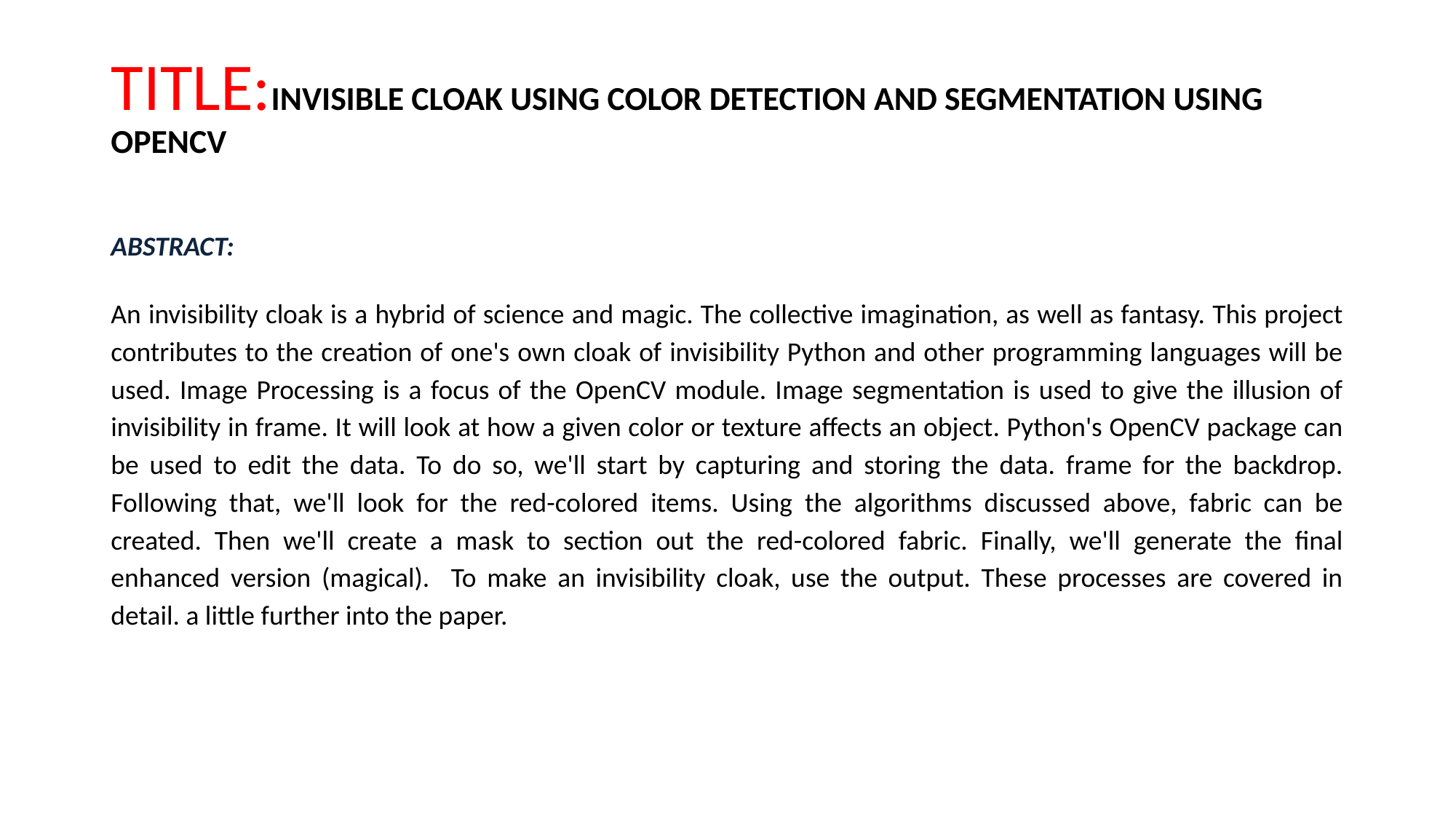

# TITLE:INVISIBLE CLOAK USING COLOR DETECTION AND SEGMENTATION USING OPENCV
ABSTRACT:
An invisibility cloak is a hybrid of science and magic. The collective imagination, as well as fantasy. This project contributes to the creation of one's own cloak of invisibility Python and other programming languages will be used. Image Processing is a focus of the OpenCV module. Image segmentation is used to give the illusion of invisibility in frame. It will look at how a given color or texture affects an object. Python's OpenCV package can be used to edit the data. To do so, we'll start by capturing and storing the data. frame for the backdrop. Following that, we'll look for the red-colored items. Using the algorithms discussed above, fabric can be created. Then we'll create a mask to section out the red-colored fabric. Finally, we'll generate the final enhanced version (magical).  To make an invisibility cloak, use the output. These processes are covered in detail. a little further into the paper.